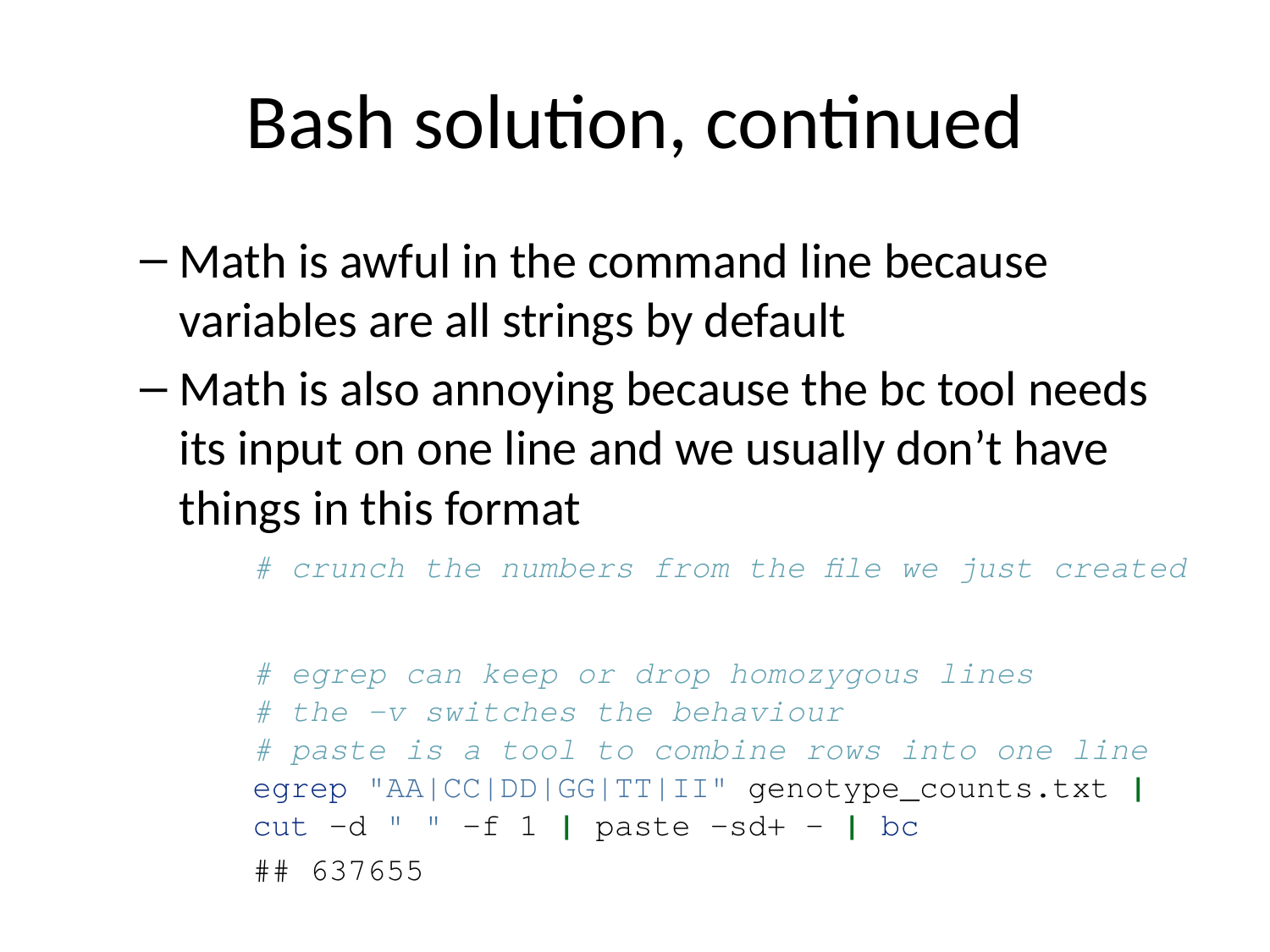

# Bash solution, continued
Math is awful in the command line because variables are all strings by default
Math is also annoying because the bc tool needs its input on one line and we usually don’t have things in this format
# crunch the numbers from the file we just created # egrep can keep or drop homozygous lines # the -v switches the behaviour # paste is a tool to combine rows into one line egrep "AA|CC|DD|GG|TT|II" genotype_counts.txt | cut -d " " -f 1 | paste -sd+ - | bc
## 637655